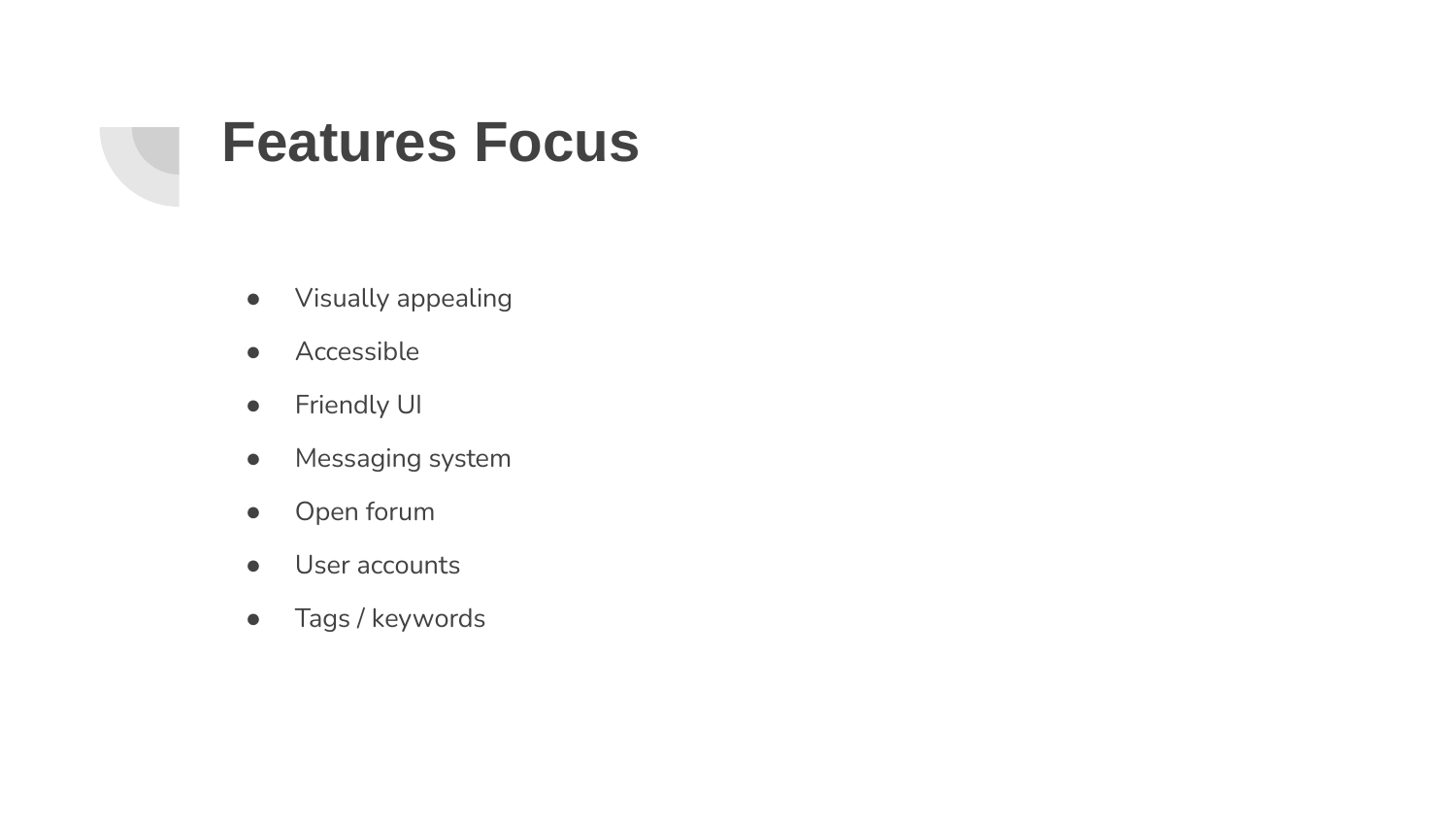

# Features Focus
Visually appealing
Accessible
Friendly UI
Messaging system
Open forum
User accounts
Tags / keywords